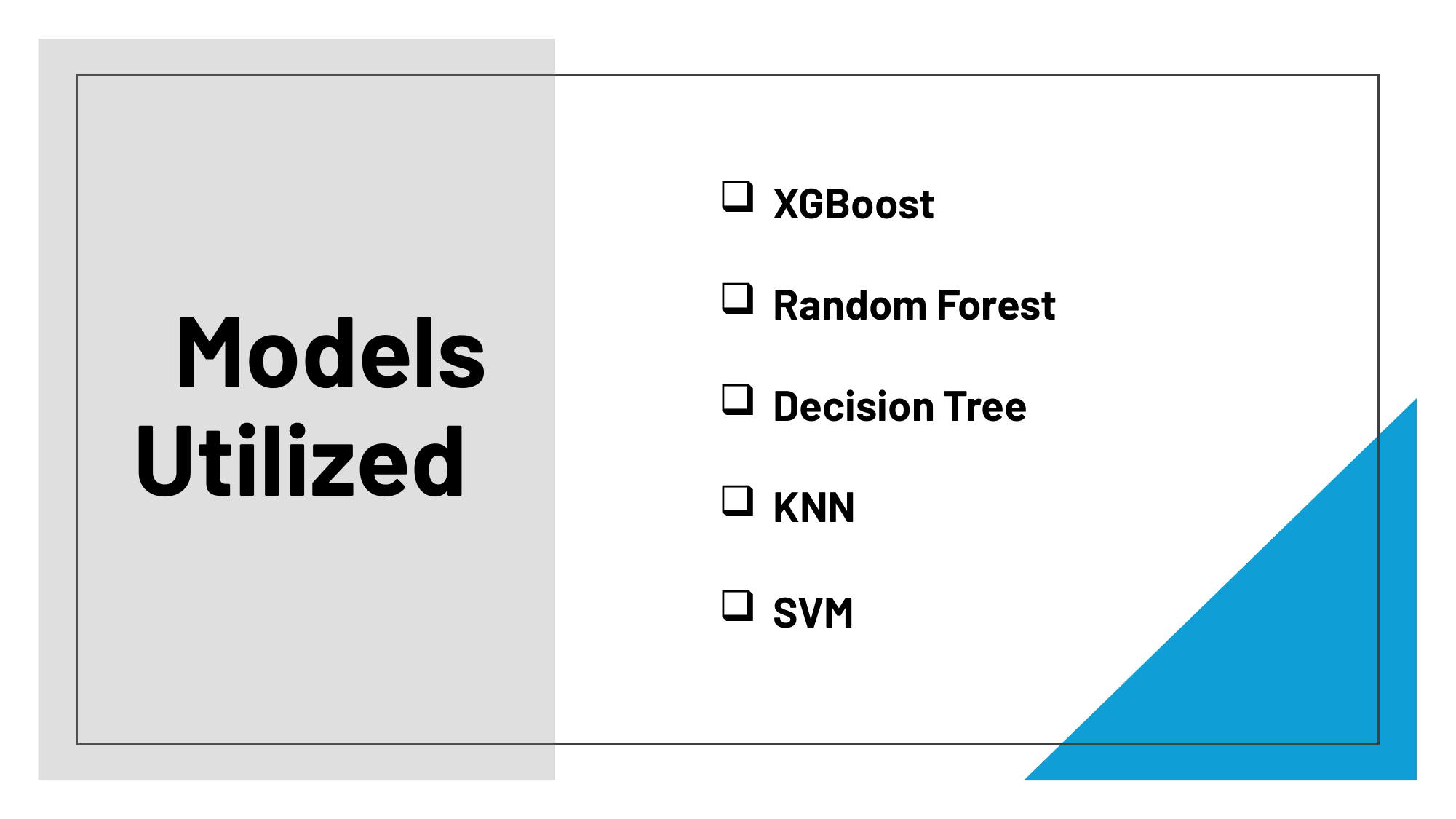

# Models Utilized
XGBoost
Random Forest
Decision Tree

KNN
SVM